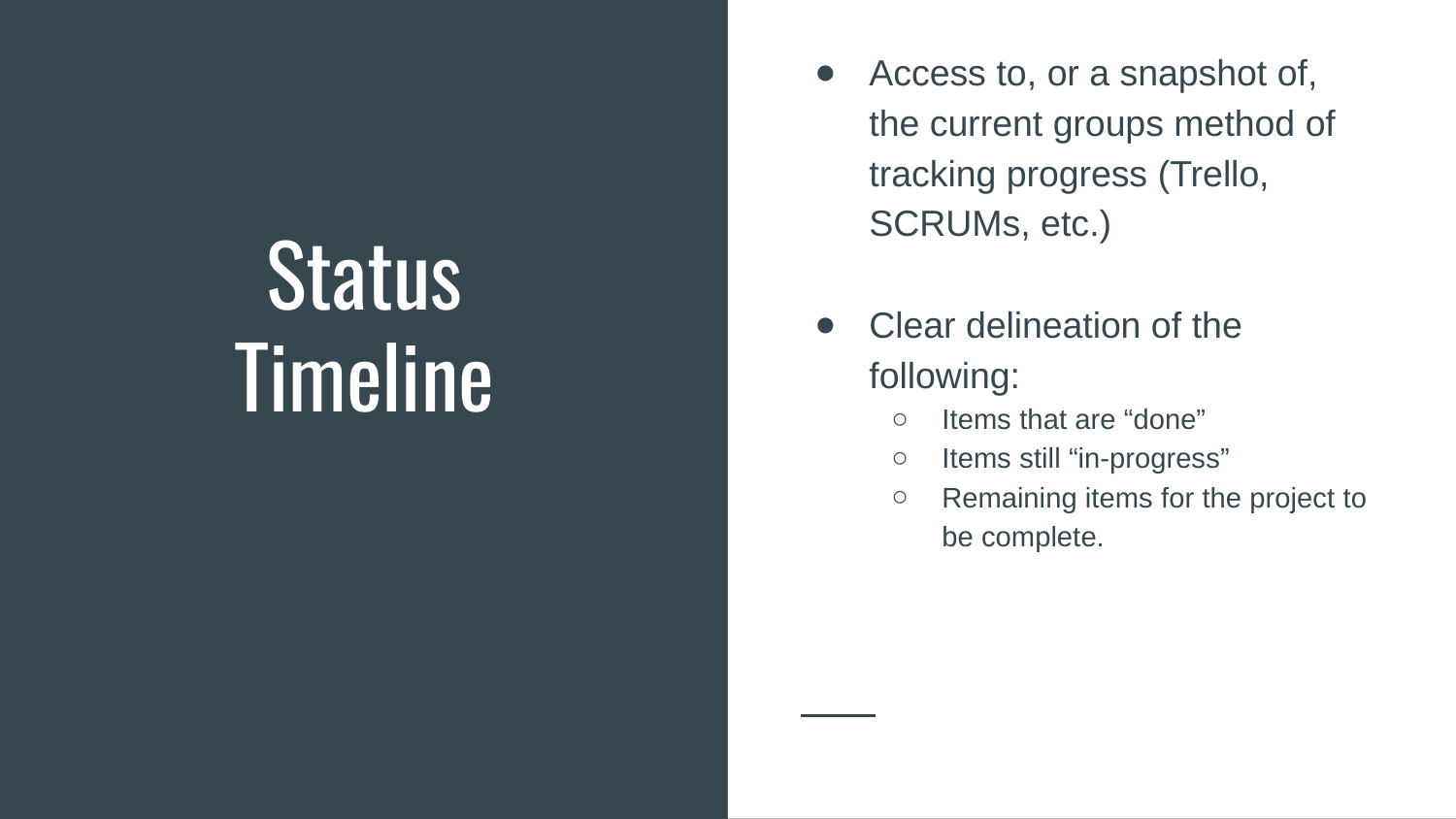

Access to, or a snapshot of, the current groups method of tracking progress (Trello, SCRUMs, etc.)

Clear delineation of the following:
Items that are “done”
Items still “in-progress”
Remaining items for the project to be complete.

# Status Timeline